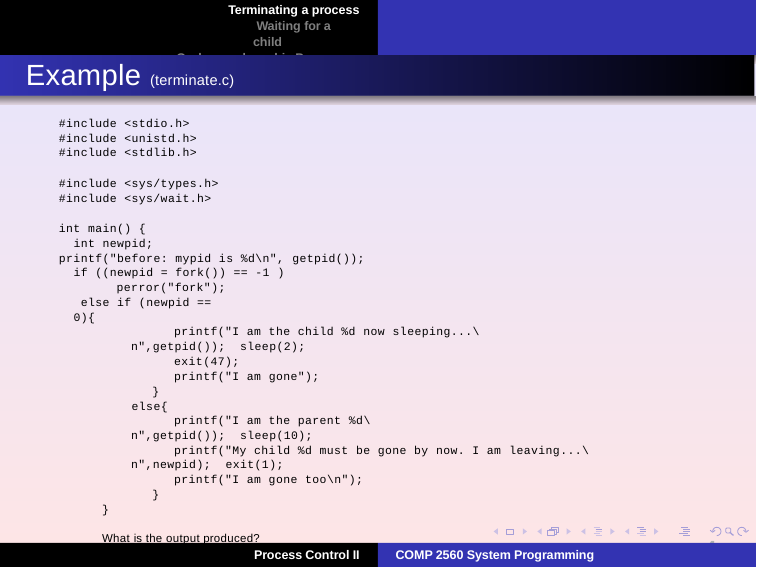

Terminating a process  Waiting for a child
Orphan and zombie Processes

Example (terminate.c)

#include <stdio.h>
#include <unistd.h>
#include <stdlib.h>

#include <sys/types.h>
#include <sys/wait.h>

int main() {  int newpid;
printf("before: mypid is %d\n", getpid());  if ((newpid = fork()) == -1 )
perror("fork");  else if (newpid == 0){
printf("I am the child %d now sleeping...\n",getpid());  sleep(2);
exit(47);
printf("I am gone");
}
else{
printf("I am the parent %d\n",getpid());  sleep(10);
printf("My child %d must be gone by now. I am leaving...\n",newpid);  exit(1);
printf("I am gone too\n");
}
}

What is the output produced?
4

Process Control II
COMP 2560 System Programming